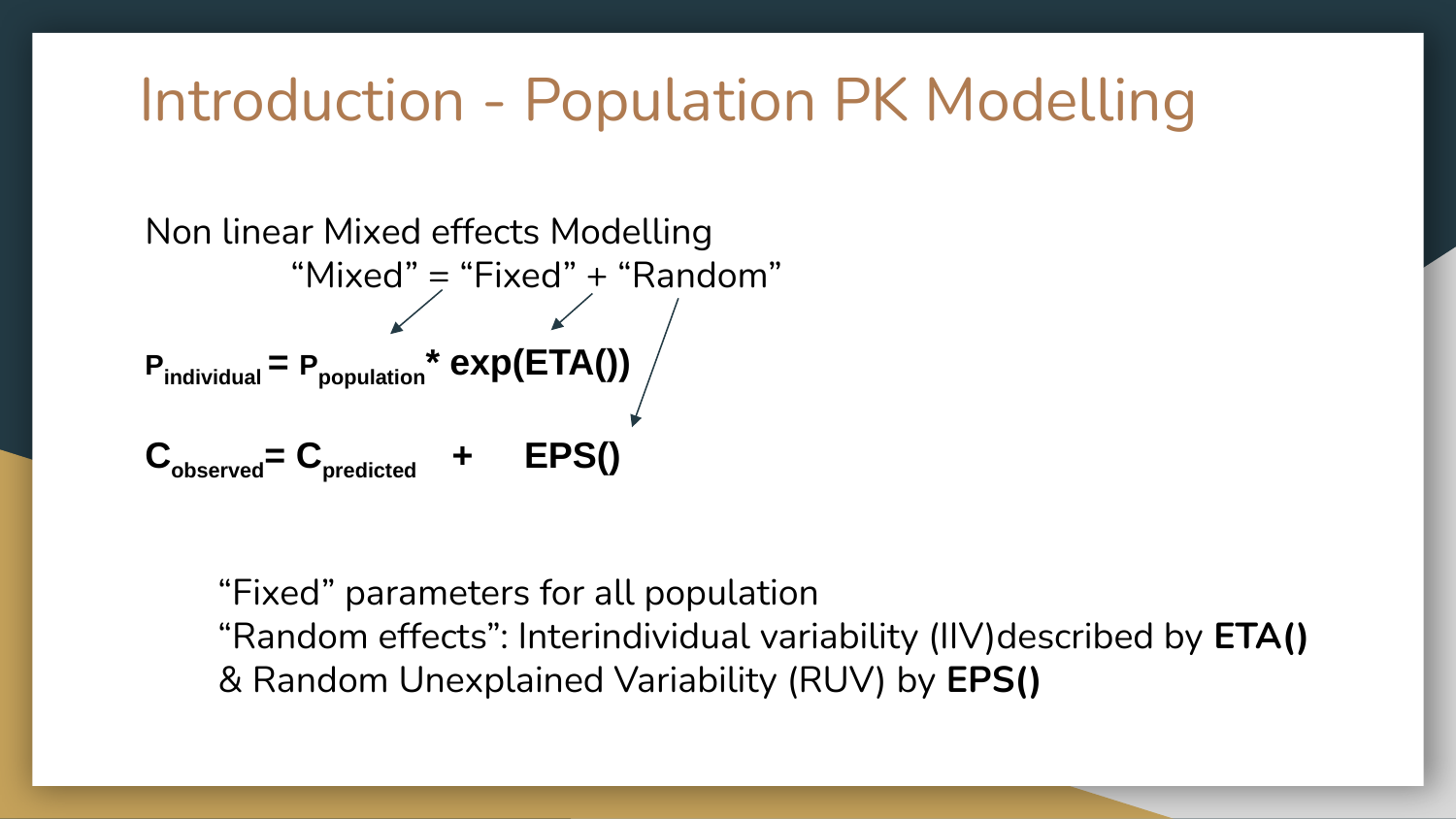

# Introduction - Population PK Modelling

Non linear Mixed effects Modelling
	“Mixed” = “Fixed” + “Random”

Pindividual = Ppopulation* exp(ΕΤΑ())

Cobserved= Cpredicted      +     EPS()

“Fixed” parameters for all population
“Random effects”: Interindividual variability (IIV)described by ETA() & Random Unexplained Variability (RUV) by EPS()